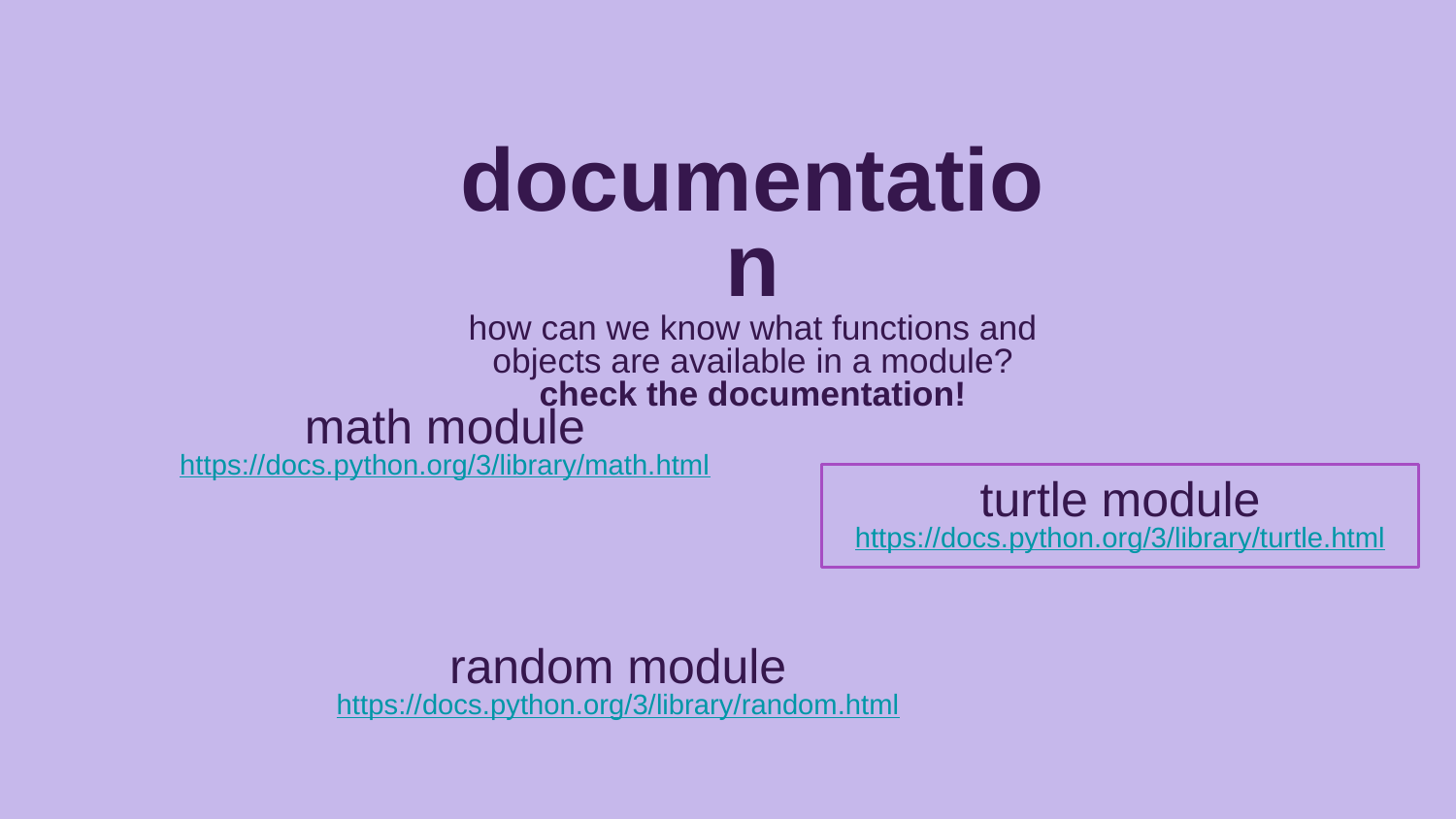

documentation
how can we know what functions and objects are available in a module?
check the documentation!
math module
https://docs.python.org/3/library/math.html
turtle module
https://docs.python.org/3/library/turtle.html
random module
https://docs.python.org/3/library/random.html